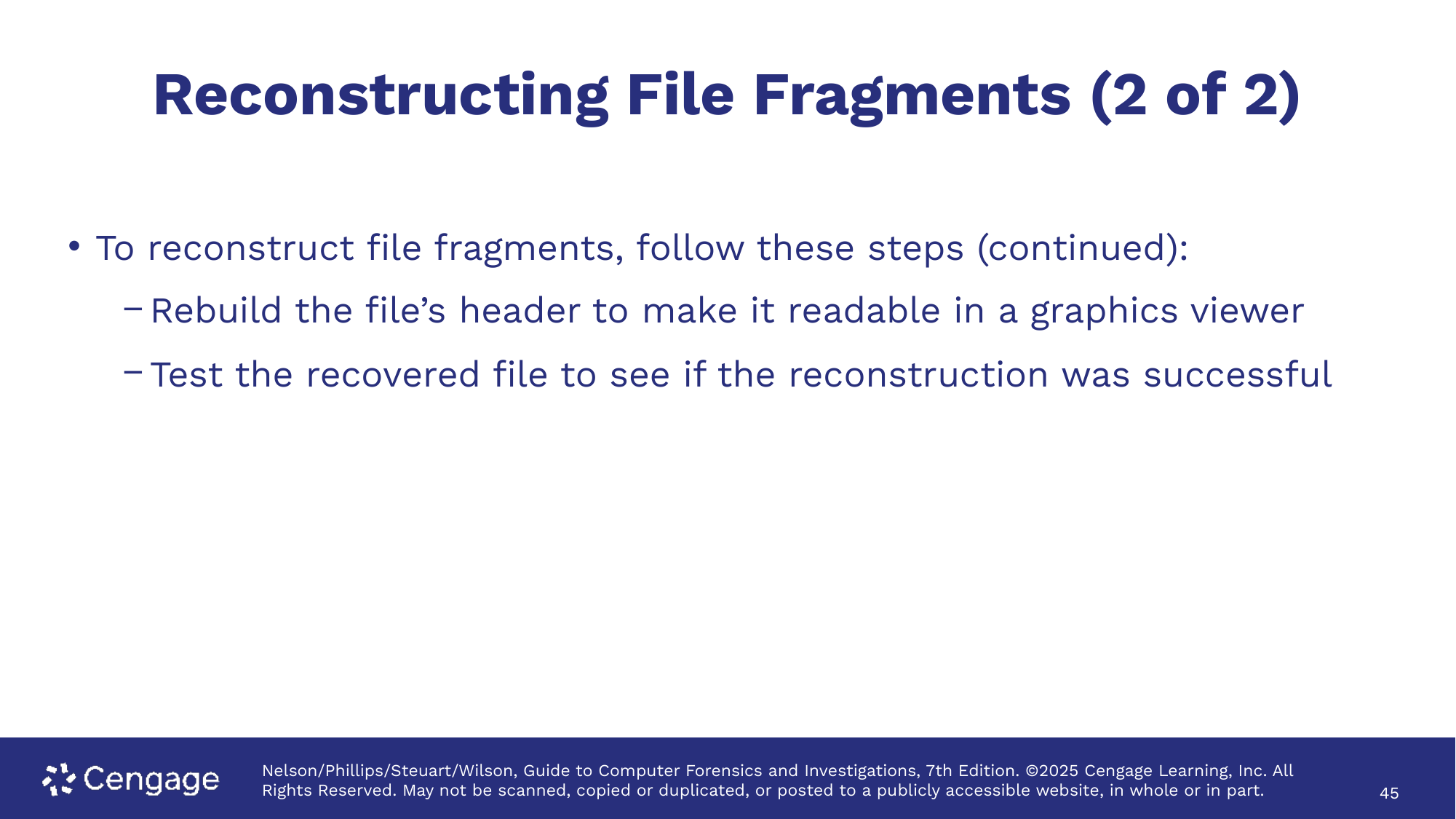

# Reconstructing File Fragments (2 of 2)
To reconstruct file fragments, follow these steps (continued):
Rebuild the file’s header to make it readable in a graphics viewer
Test the recovered file to see if the reconstruction was successful